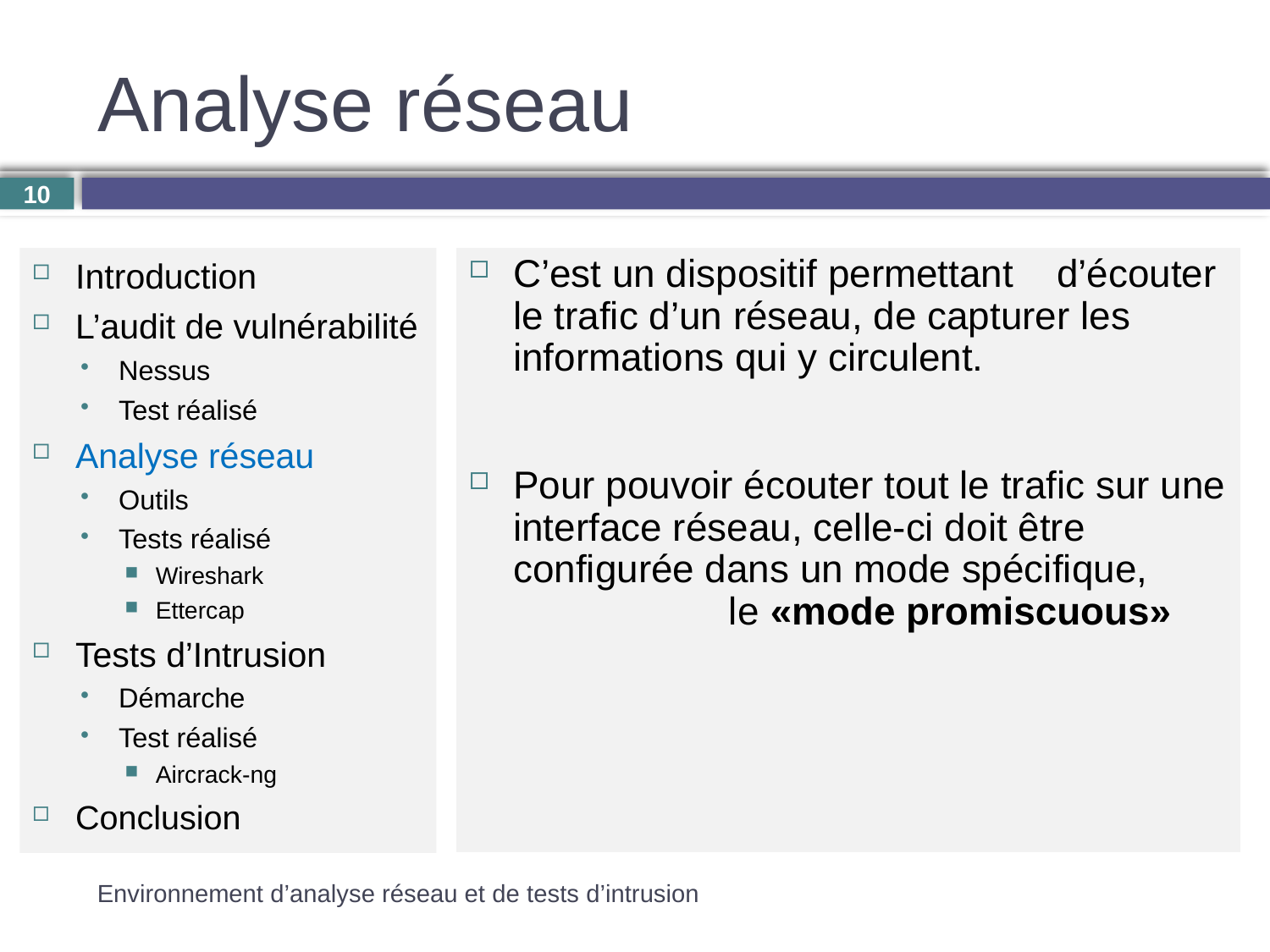

# Analyse réseau
10
Introduction
L’audit de vulnérabilité
Nessus
Test réalisé
Analyse réseau
Outils
Tests réalisé
Wireshark
Ettercap
Tests d’Intrusion
Démarche
Test réalisé
Aircrack-ng
Conclusion

C’est un dispositif permettant    d’écouter le trafic d’un réseau, de capturer les informations qui y circulent.

Pour pouvoir écouter tout le trafic sur une interface réseau, celle-ci doit être configurée dans un mode spécifique,                            le «mode promiscuous»

Environnement d’analyse réseau et de tests d’intrusion